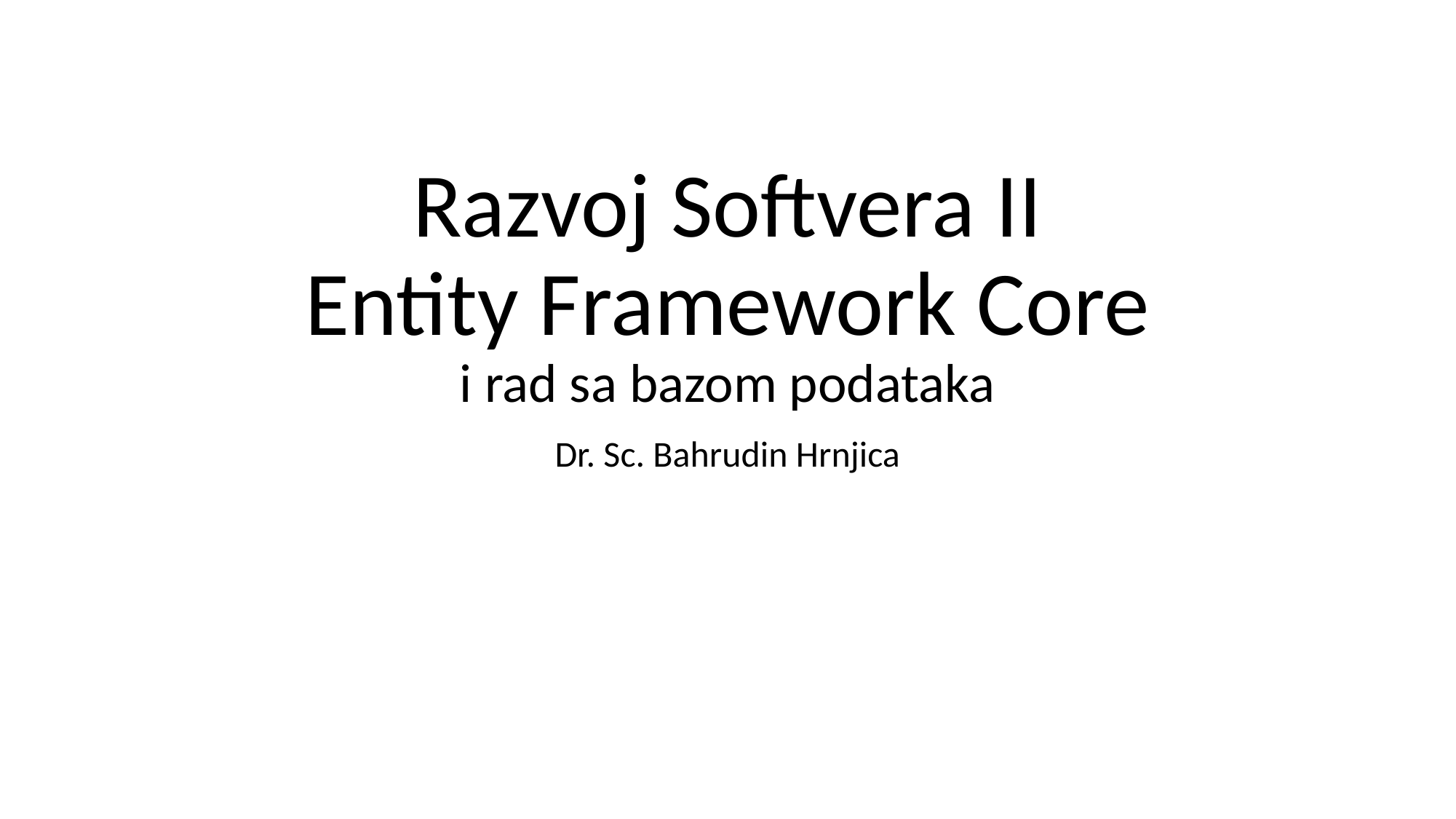

# Razvoj Softvera II Entity Framework Core i rad sa bazom podataka
Dr. Sc. Bahrudin Hrnjica